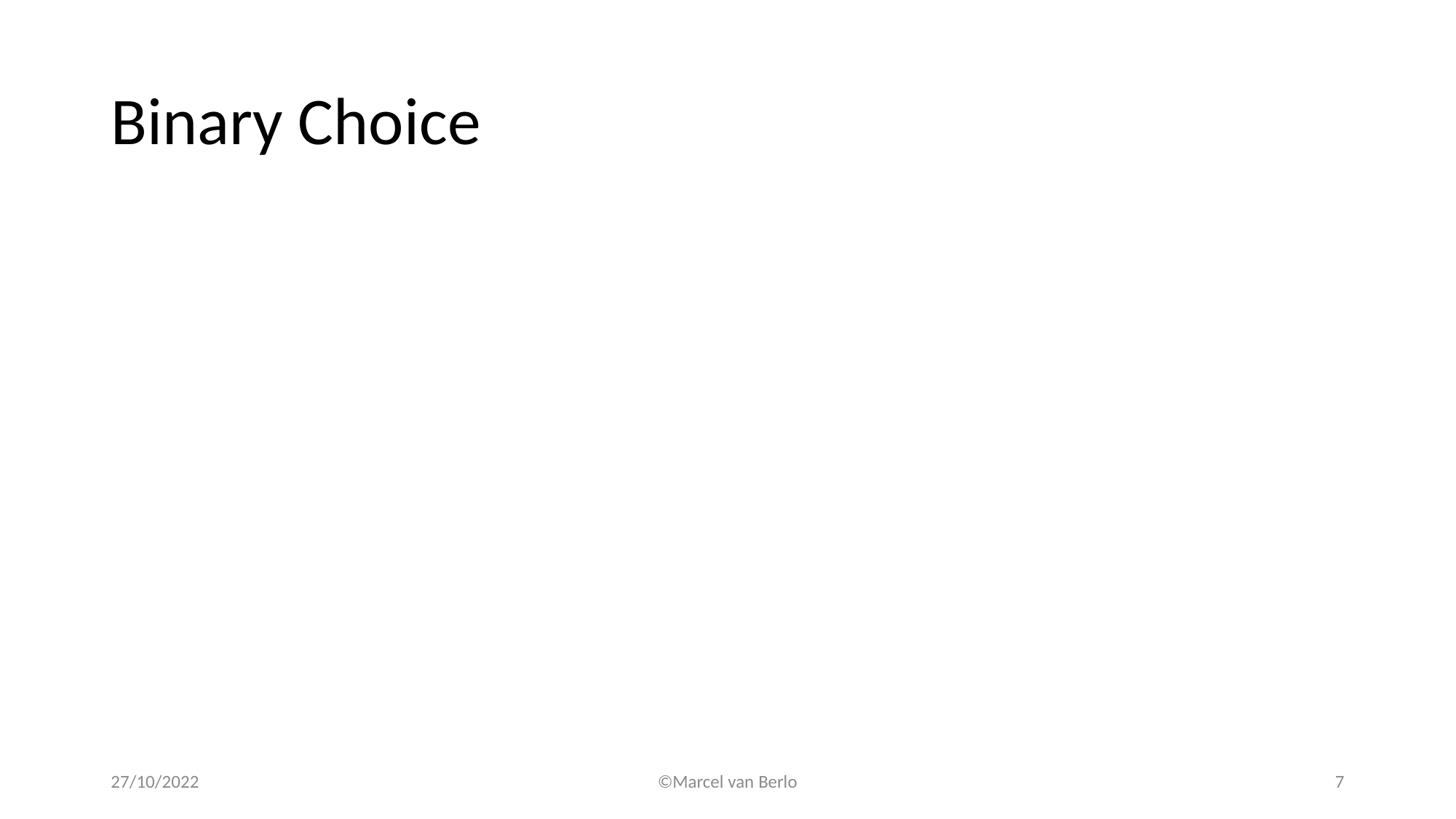

# Binary Choice

27/10/2022
©Marcel van Berlo
7